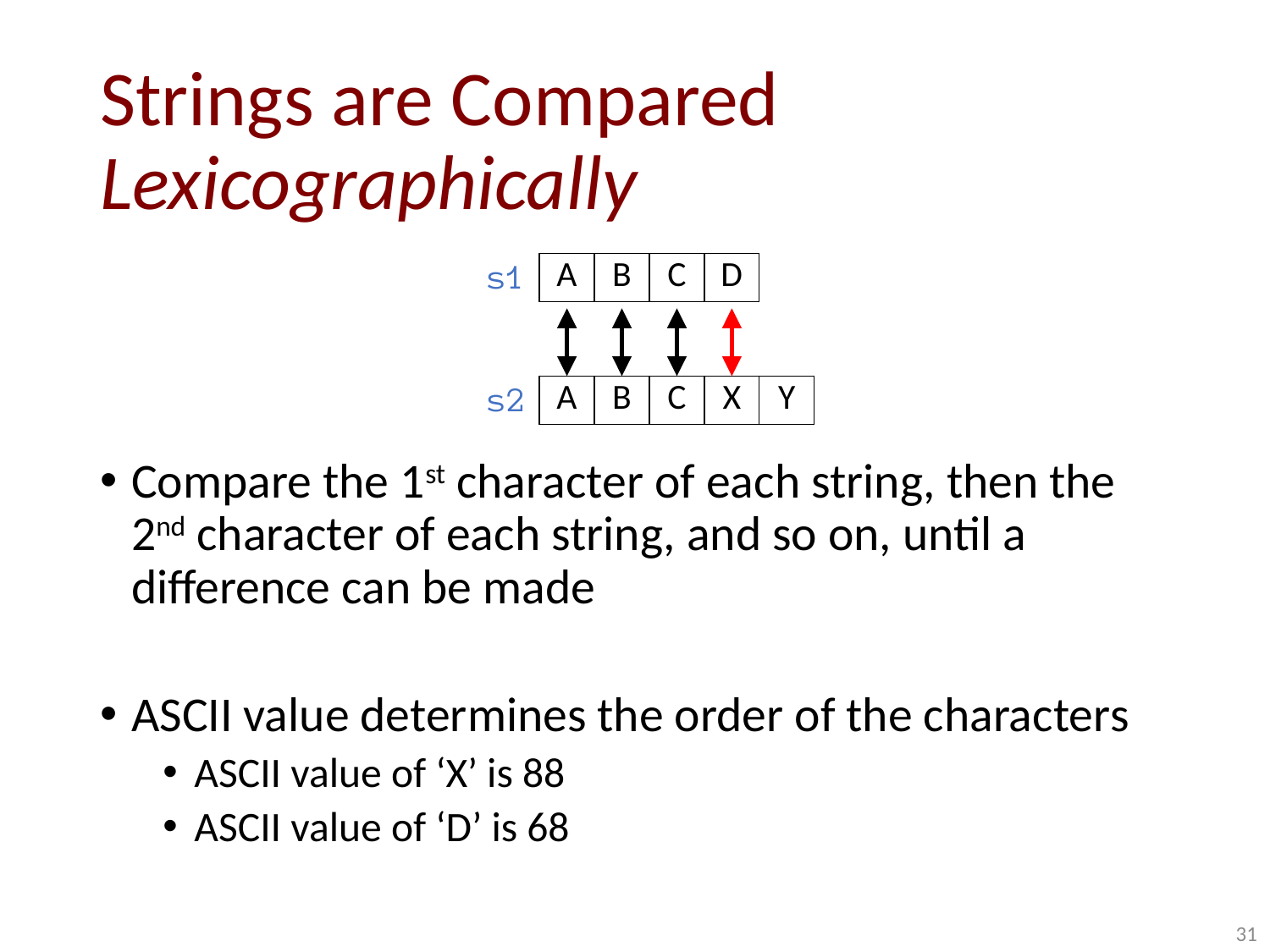

# Strings are Compared Lexicographically
| s1 | A | B | C | D |
| --- | --- | --- | --- | --- |
| s2 | A | B | C | X | Y |
| --- | --- | --- | --- | --- | --- |
Compare the 1st character of each string, then the 2nd character of each string, and so on, until a difference can be made

ASCII value determines the order of the characters
ASCII value of ‘X’ is 88
ASCII value of ‘D’ is 68
31